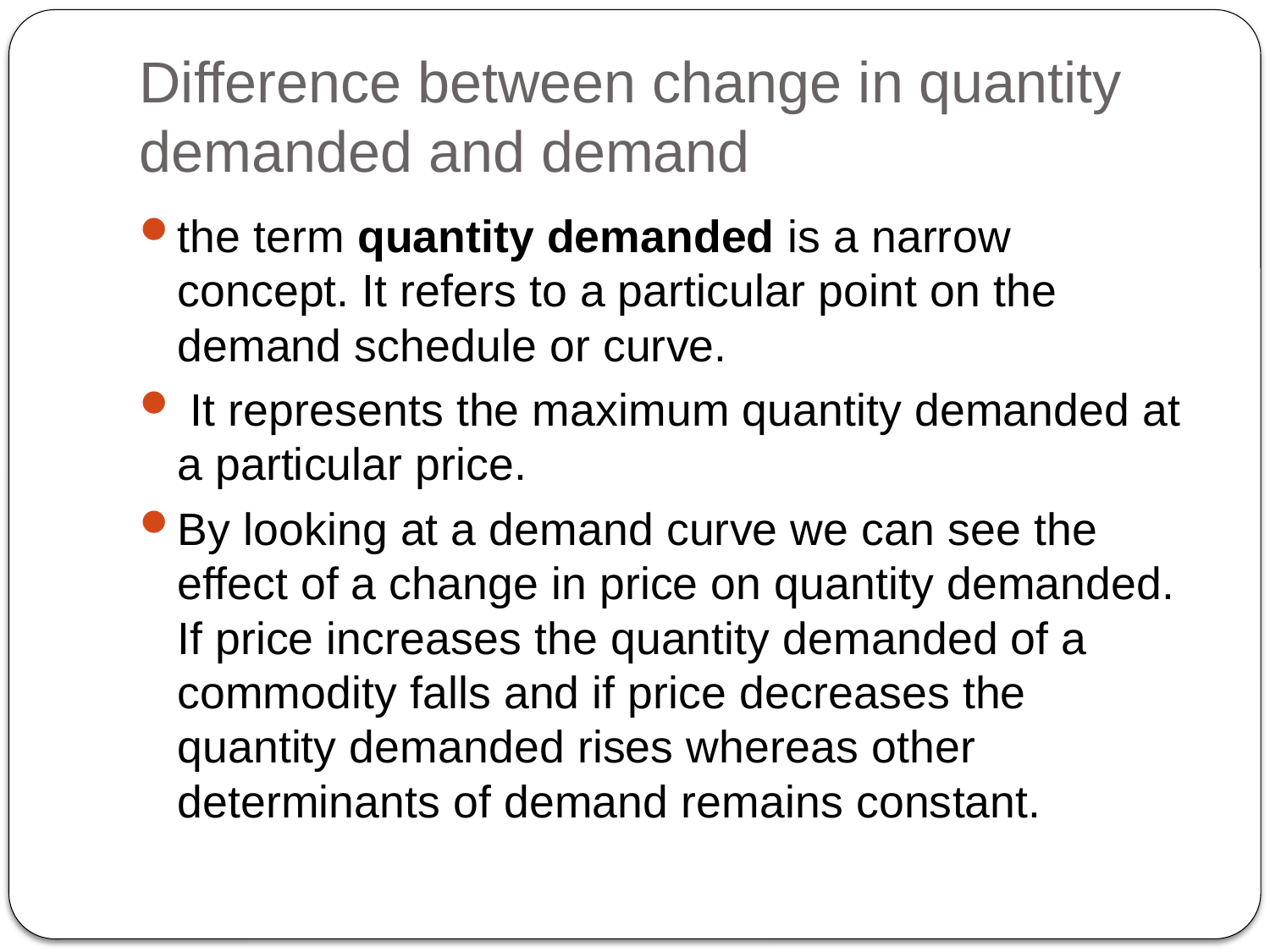

# Difference between change in quantity demanded and demand
the term quantity demanded is a narrow concept. It refers to a particular point on the demand schedule or curve.
 It represents the maximum quantity demanded at a particular price.
By looking at a demand curve we can see the effect of a change in price on quantity demanded. If price increases the quantity demanded of a commodity falls and if price decreases the quantity demanded rises whereas other determinants of demand remains constant.